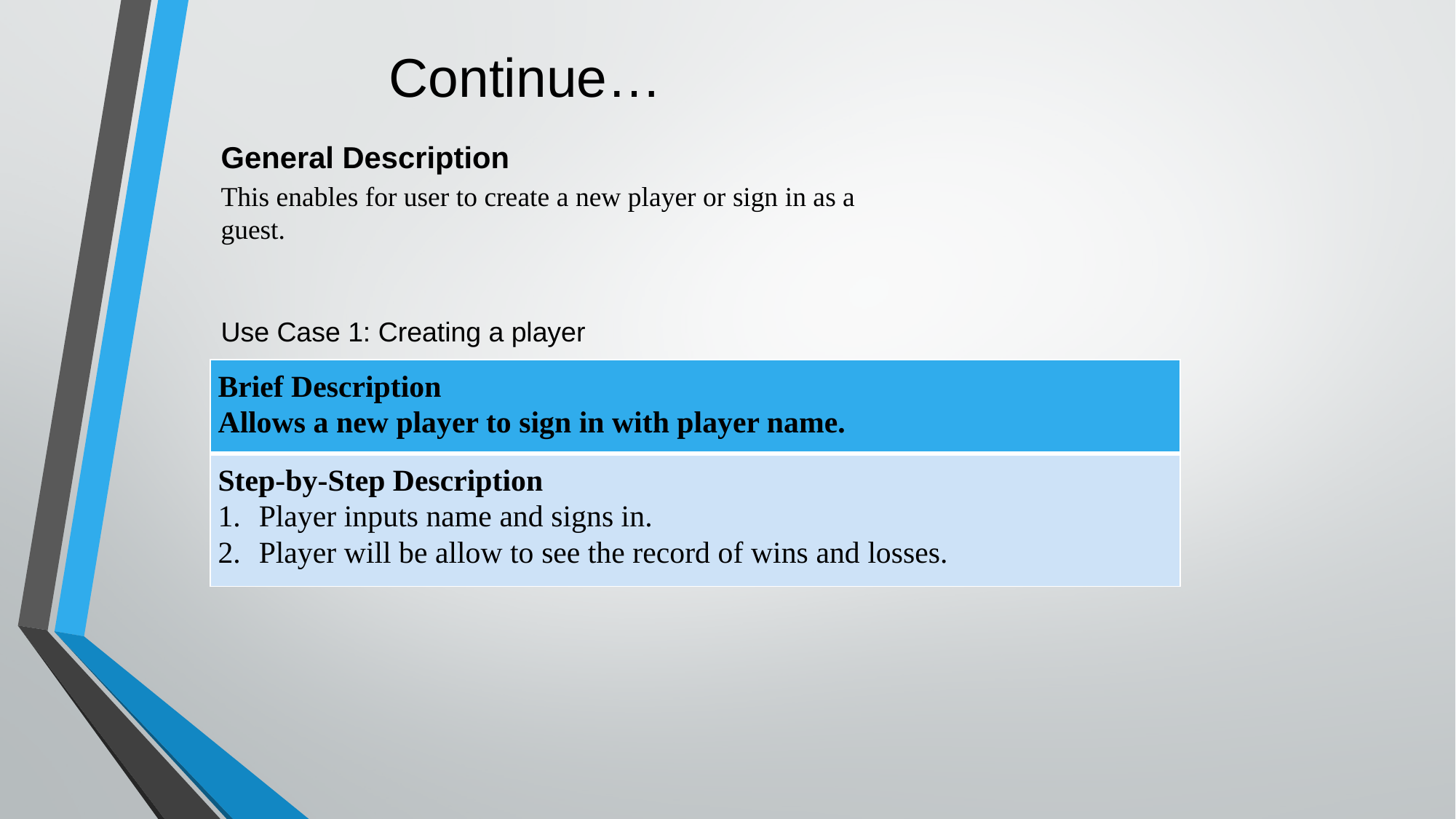

Continue…
General Description
This enables for user to create a new player or sign in as a guest.
Use Case 1: Creating a player

| Brief Description Allows a new player to sign in with player name. |
| --- |
| Step-by-Step Description Player inputs name and signs in. Player will be allow to see the record of wins and losses. |